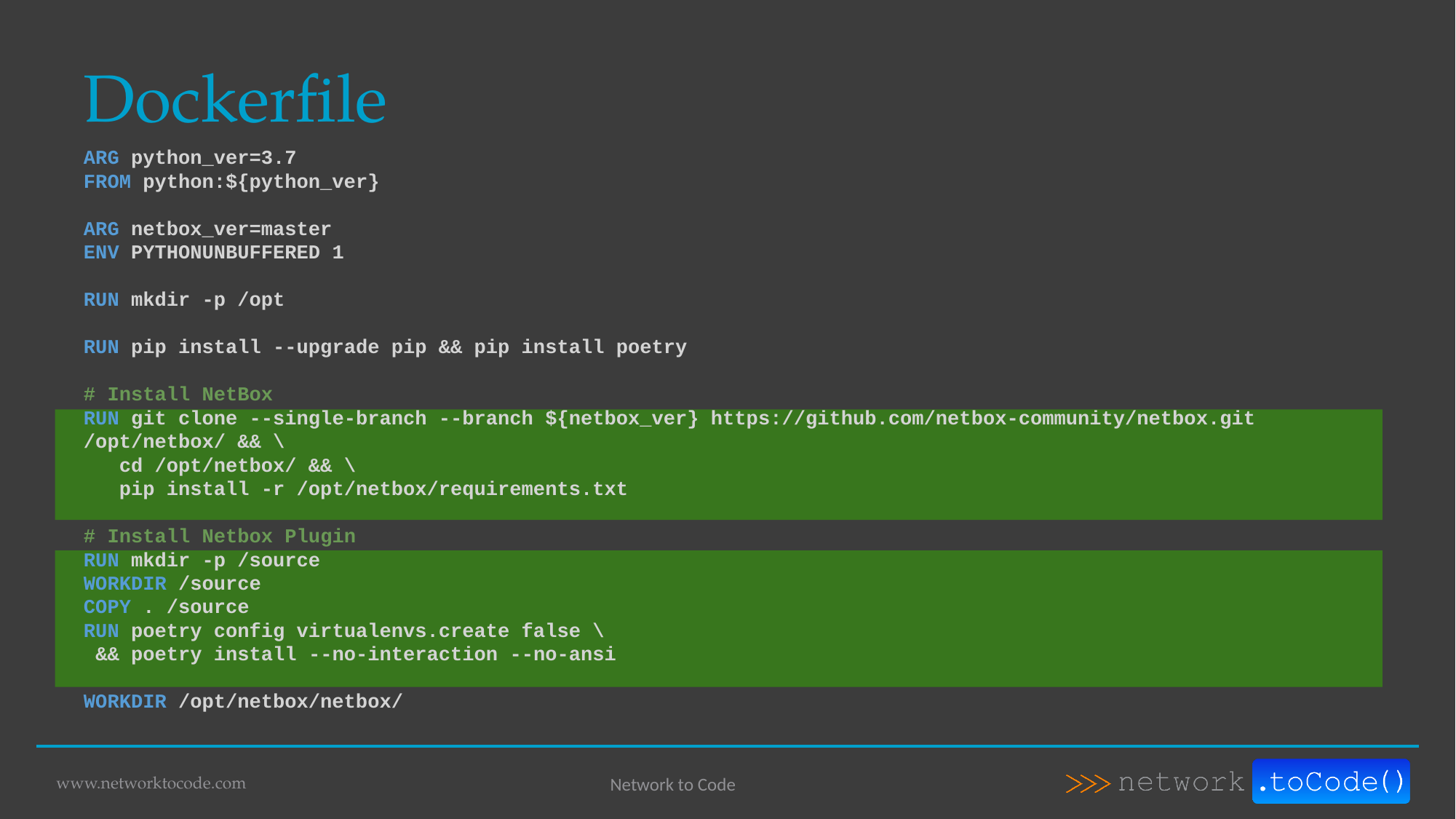

# Dockerfile
ARG python_ver=3.7
FROM python:${python_ver}

ARG netbox_ver=master
ENV PYTHONUNBUFFERED 1

RUN mkdir -p /opt

RUN pip install --upgrade pip && pip install poetry

# Install NetBox
RUN git clone --single-branch --branch ${netbox_ver} https://github.com/netbox-community/netbox.git /opt/netbox/ && \
   cd /opt/netbox/ && \
   pip install -r /opt/netbox/requirements.txt

# Install Netbox Plugin
RUN mkdir -p /source
WORKDIR /source
COPY . /source
RUN poetry config virtualenvs.create false \
 && poetry install --no-interaction --no-ansi

WORKDIR /opt/netbox/netbox/